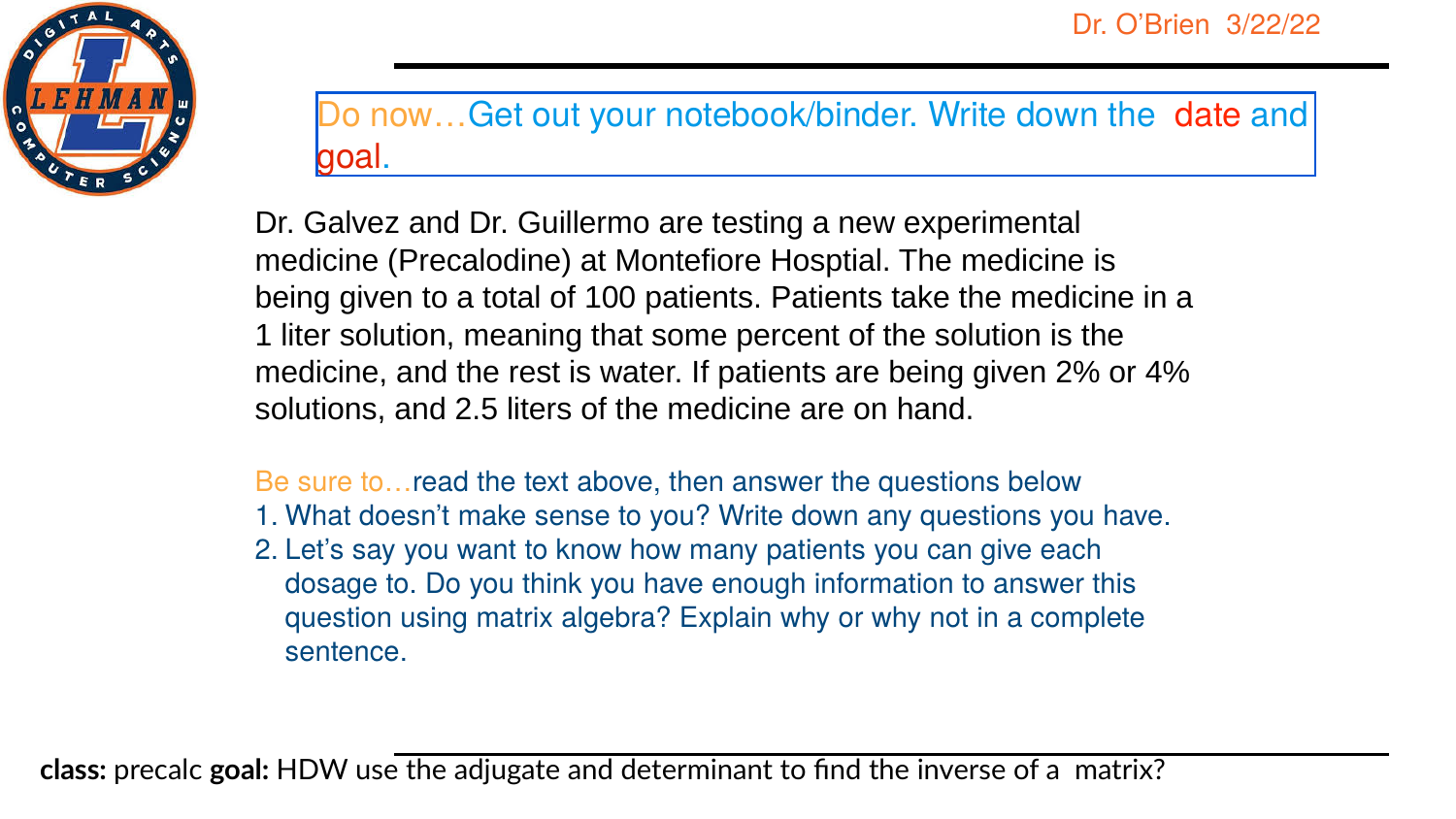

Do now…Get out your notebook/binder. Write down the  date and goal.
Dr. Galvez and Dr. Guillermo are testing a new experimental medicine (Precalodine) at Montefiore Hosptial. The medicine is being given to a total of 100 patients. Patients take the medicine in a 1 liter solution, meaning that some percent of the solution is the medicine, and the rest is water. If patients are being given 2% or 4% solutions, and 2.5 liters of the medicine are on hand.
Be sure to…read the text above, then answer the questions below
What doesn’t make sense to you? Write down any questions you have.
Let’s say you want to know how many patients you can give each dosage to. Do you think you have enough information to answer this question using matrix algebra? Explain why or why not in a complete sentence.